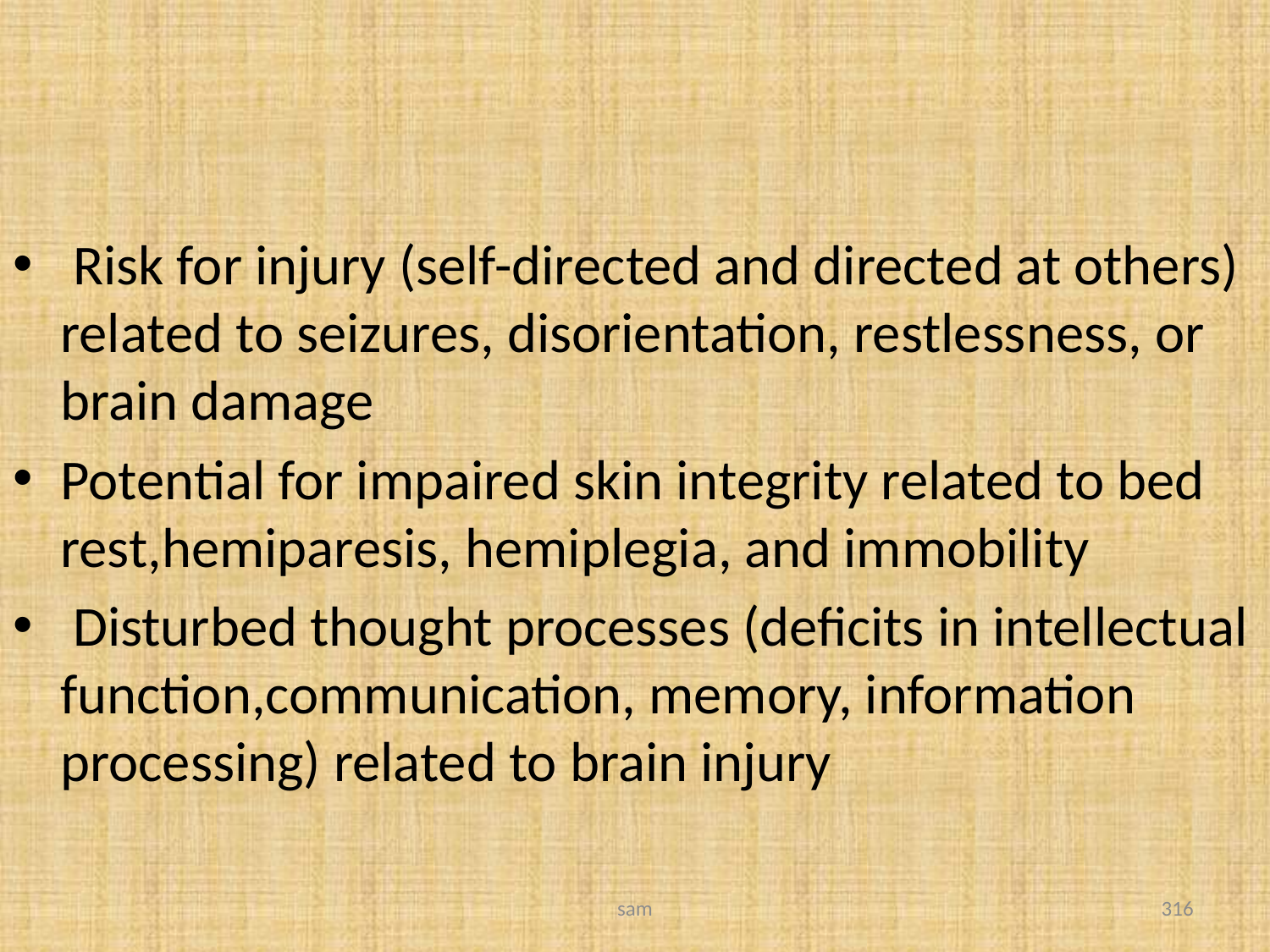

#
 Risk for injury (self-directed and directed at others) related to seizures, disorientation, restlessness, or brain damage
Potential for impaired skin integrity related to bed rest,hemiparesis, hemiplegia, and immobility
 Disturbed thought processes (deficits in intellectual function,communication, memory, information processing) related to brain injury
sam
316